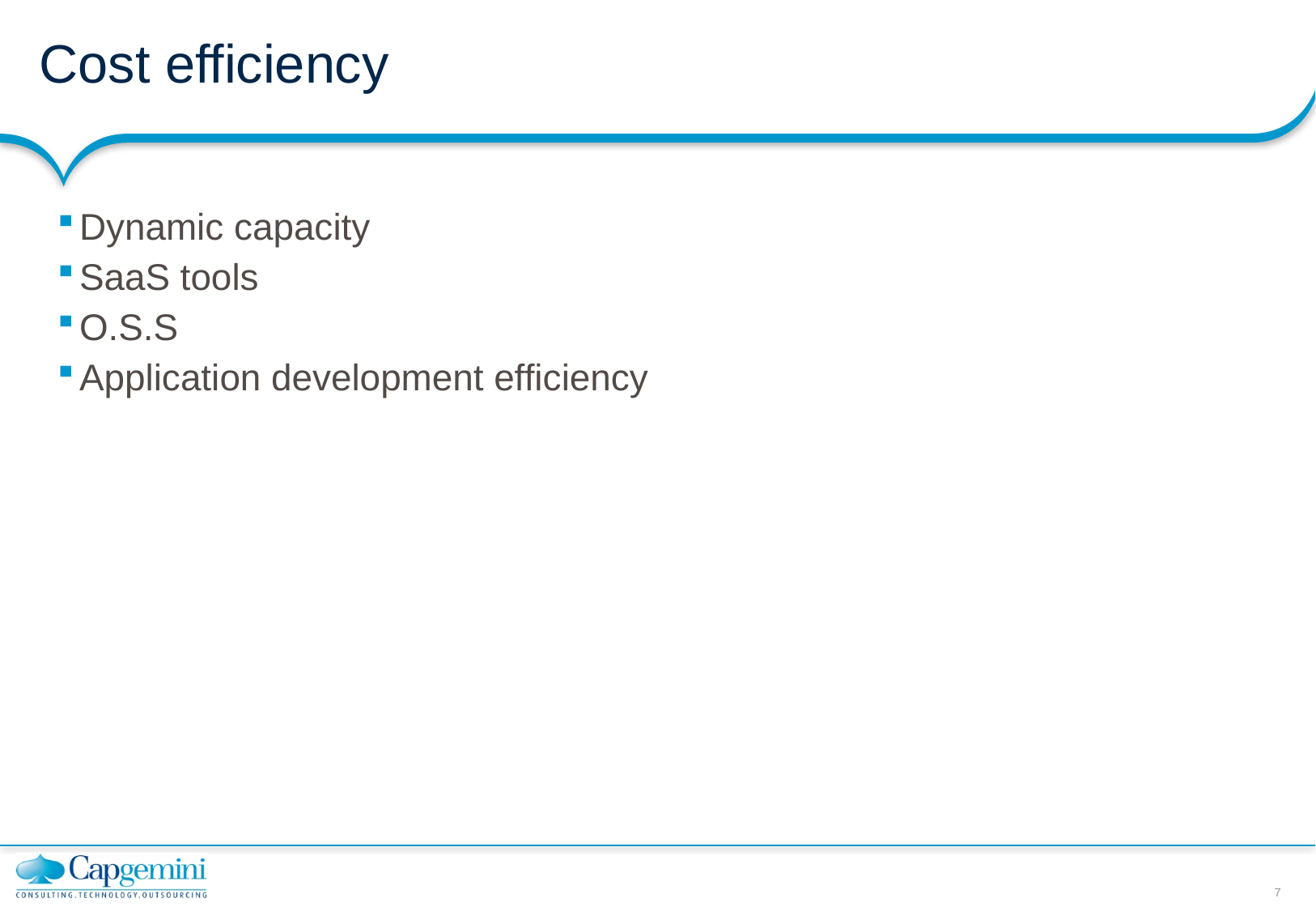

# Cost efficiency
Dynamic capacity
SaaS tools
O.S.S
Application development efficiency